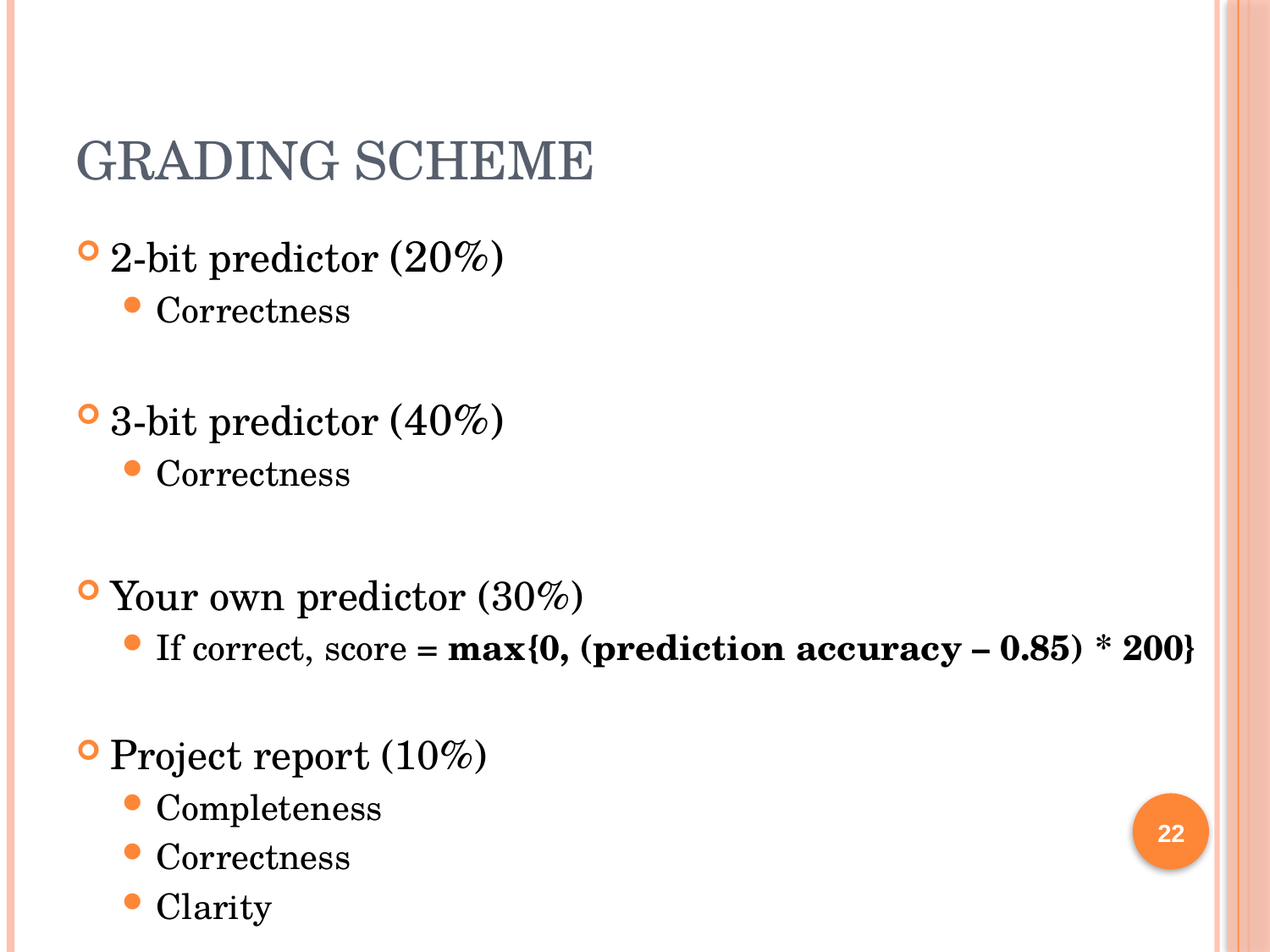

# Grading Scheme
2-bit predictor (20%)
Correctness

3-bit predictor (40%)
Correctness

Your own predictor (30%)
If correct, score = max{0, (prediction accuracy – 0.85) * 200}

Project report (10%)
Completeness
Correctness
Clarity

22